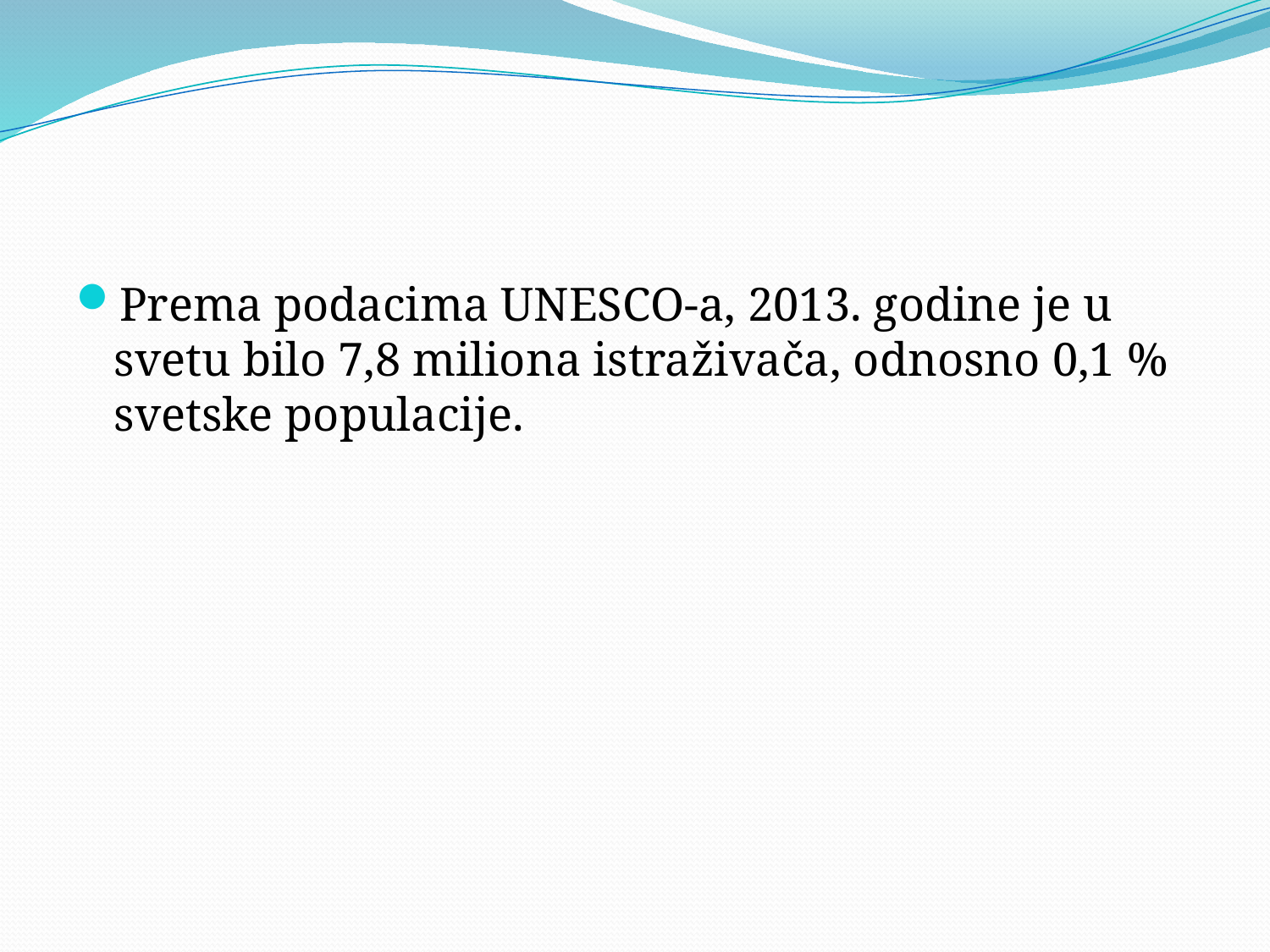

#
Prema podacima UNESCO-a, 2013. godine je u svetu bilo 7,8 miliona istraživača, odnosno 0,1 % svetske populacije.